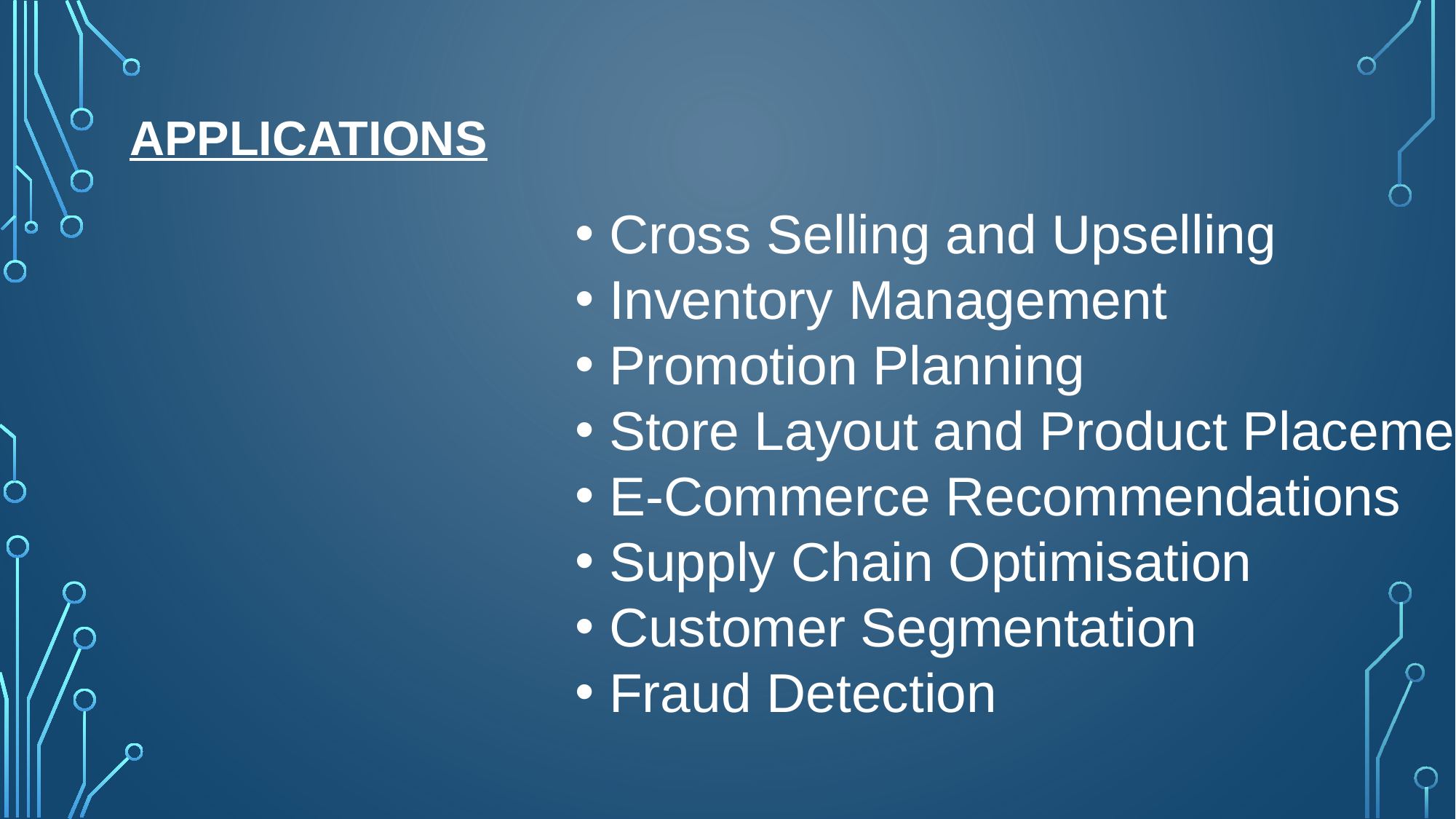

APPLICATIONS
Cross Selling and Upselling
Inventory Management
Promotion Planning
Store Layout and Product Placement
E-Commerce Recommendations
Supply Chain Optimisation
Customer Segmentation
Fraud Detection